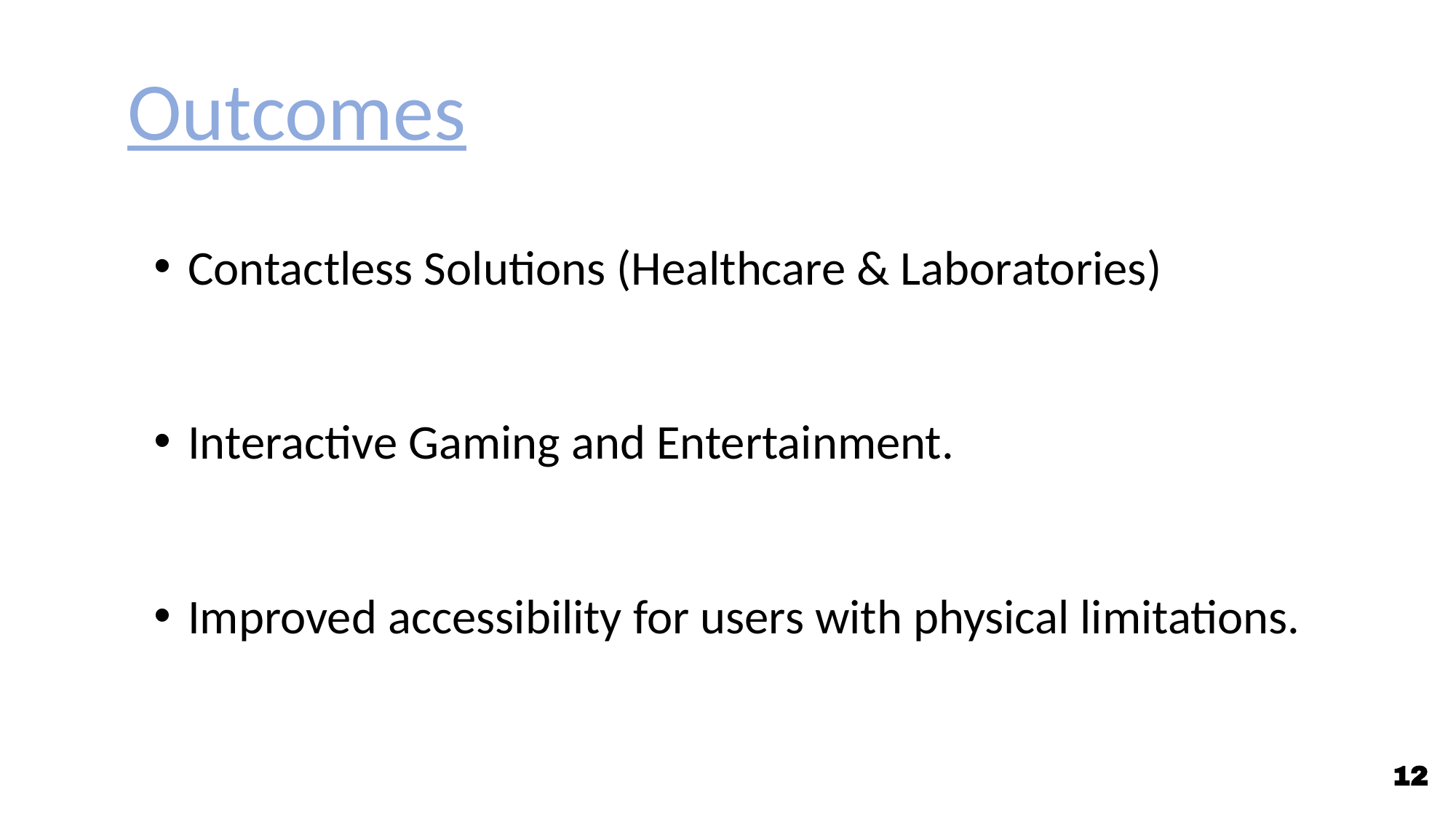

Outcomes
Contactless Solutions (Healthcare & Laboratories)

Interactive Gaming and Entertainment.

Improved accessibility for users with physical limitations.

12